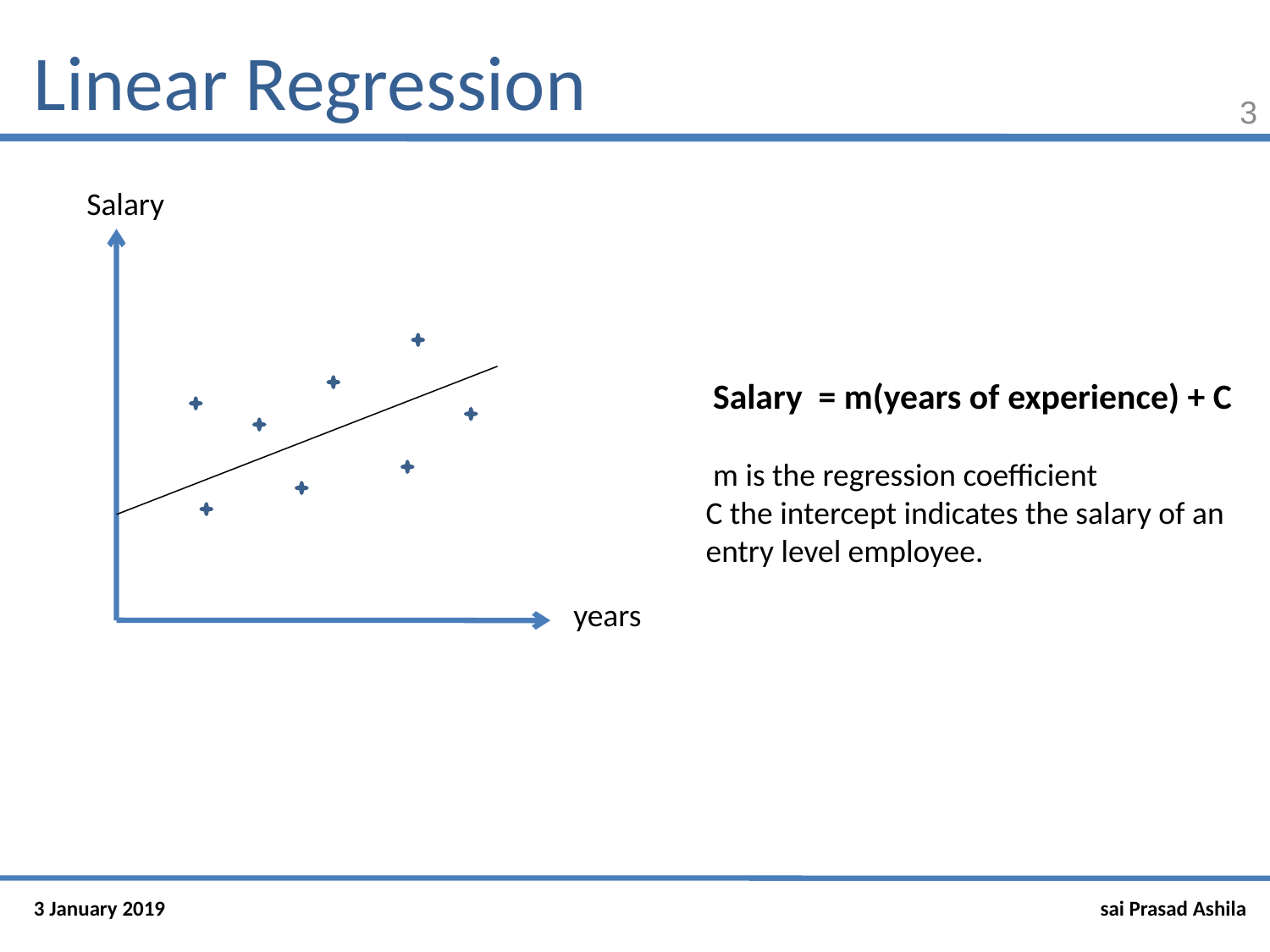

# Linear Regression
3
Salary

 Salary  = m(years of experience) + C

 m is the regression coefficient
C the intercept indicates the salary of an entry level employee.

years
3 January 2019
sai Prasad Ashila